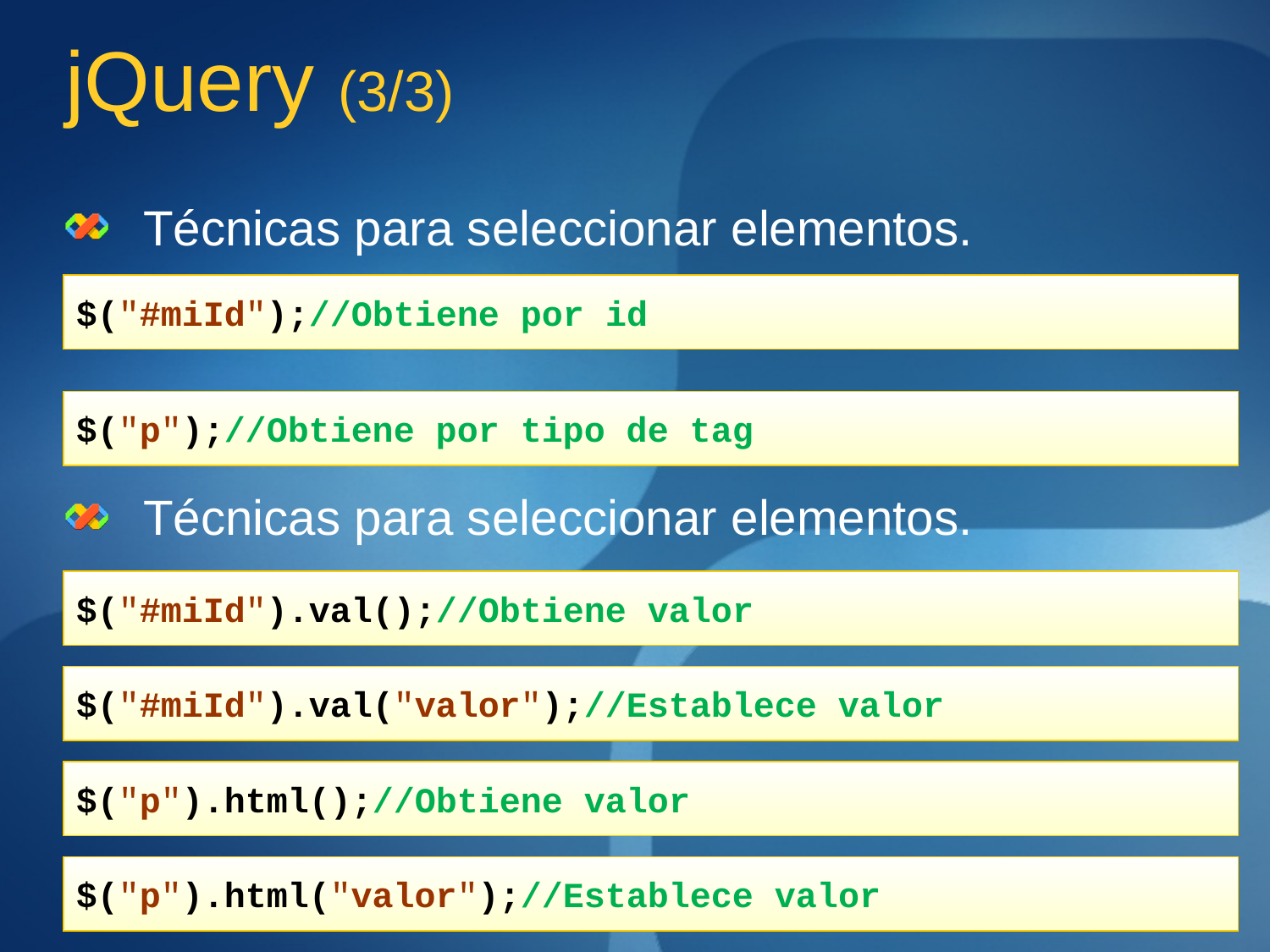

# jQuery (3/3)
Técnicas para seleccionar elementos.
$("#miId");//Obtiene por id
$("p");//Obtiene por tipo de tag
Técnicas para seleccionar elementos.
$("#miId").val();//Obtiene valor
$("#miId").val("valor");//Establece valor
$("p").html();//Obtiene valor
$("p").html("valor");//Establece valor